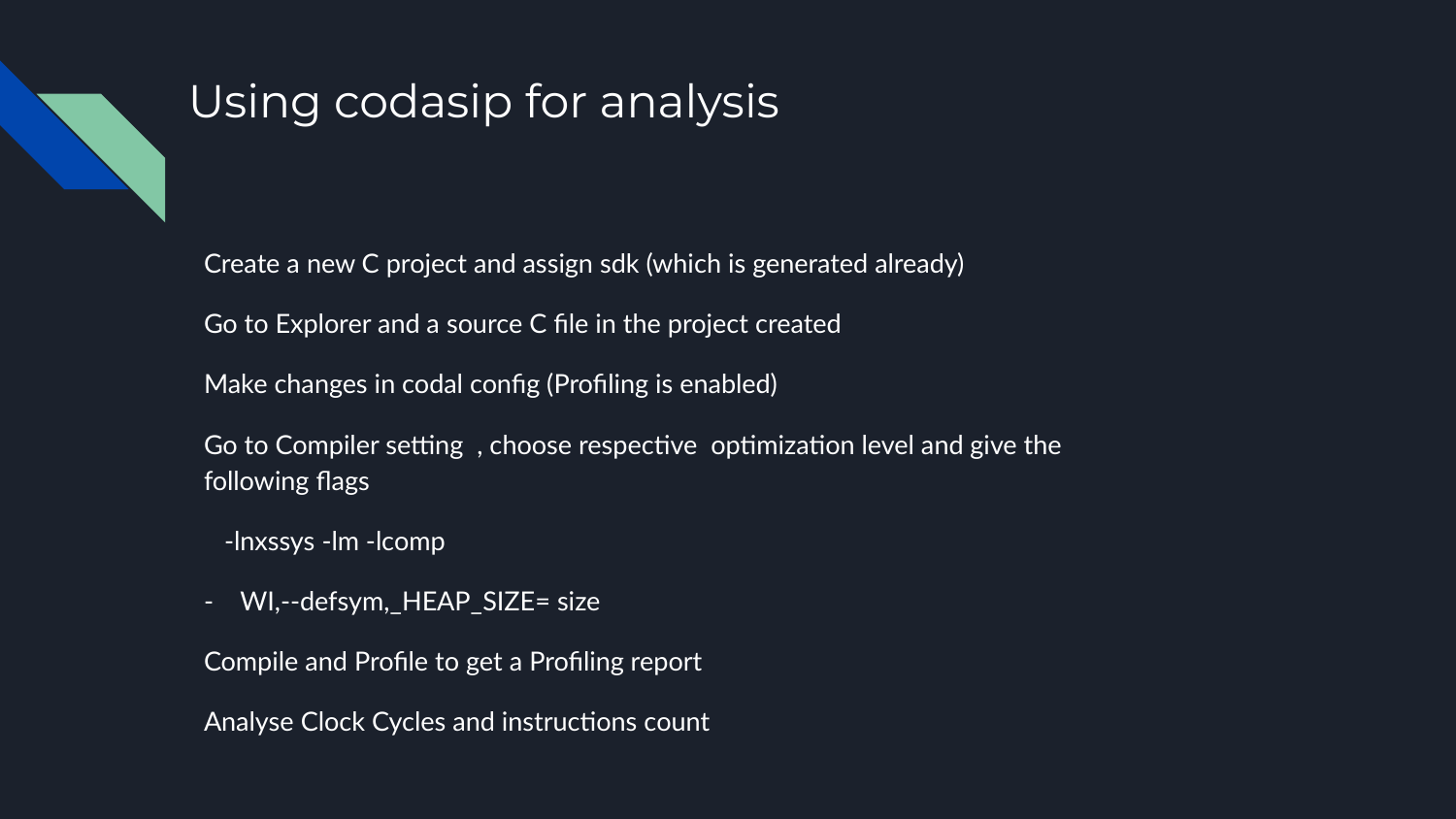

# Using codasip for analysis
Create a new C project and assign sdk (which is generated already)
Go to Explorer and a source C file in the project created
Make changes in codal config (Profiling is enabled)
Go to Compiler setting  , choose respective  optimization level and give the following flags
   -lnxssys -lm -lcomp
-    WI,--defsym,_HEAP_SIZE= size
Compile and Profile to get a Profiling report
Analyse Clock Cycles and instructions count